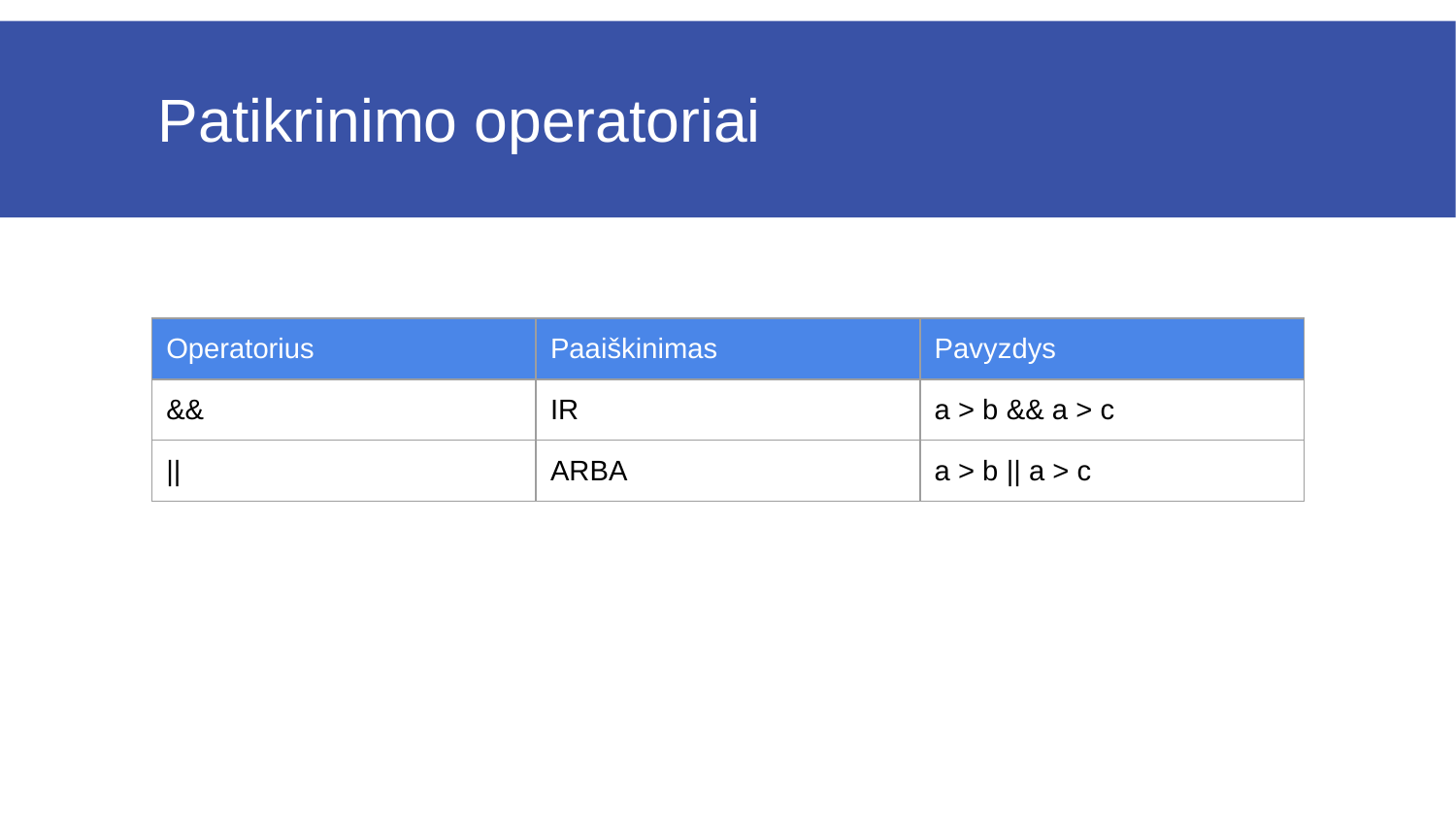

# Patikrinimo operatoriai
| Operatorius | Paaiškinimas | Pavyzdys |
| --- | --- | --- |
| && | IR | a > b && a > c |
| || | ARBA | a > b || a > c |